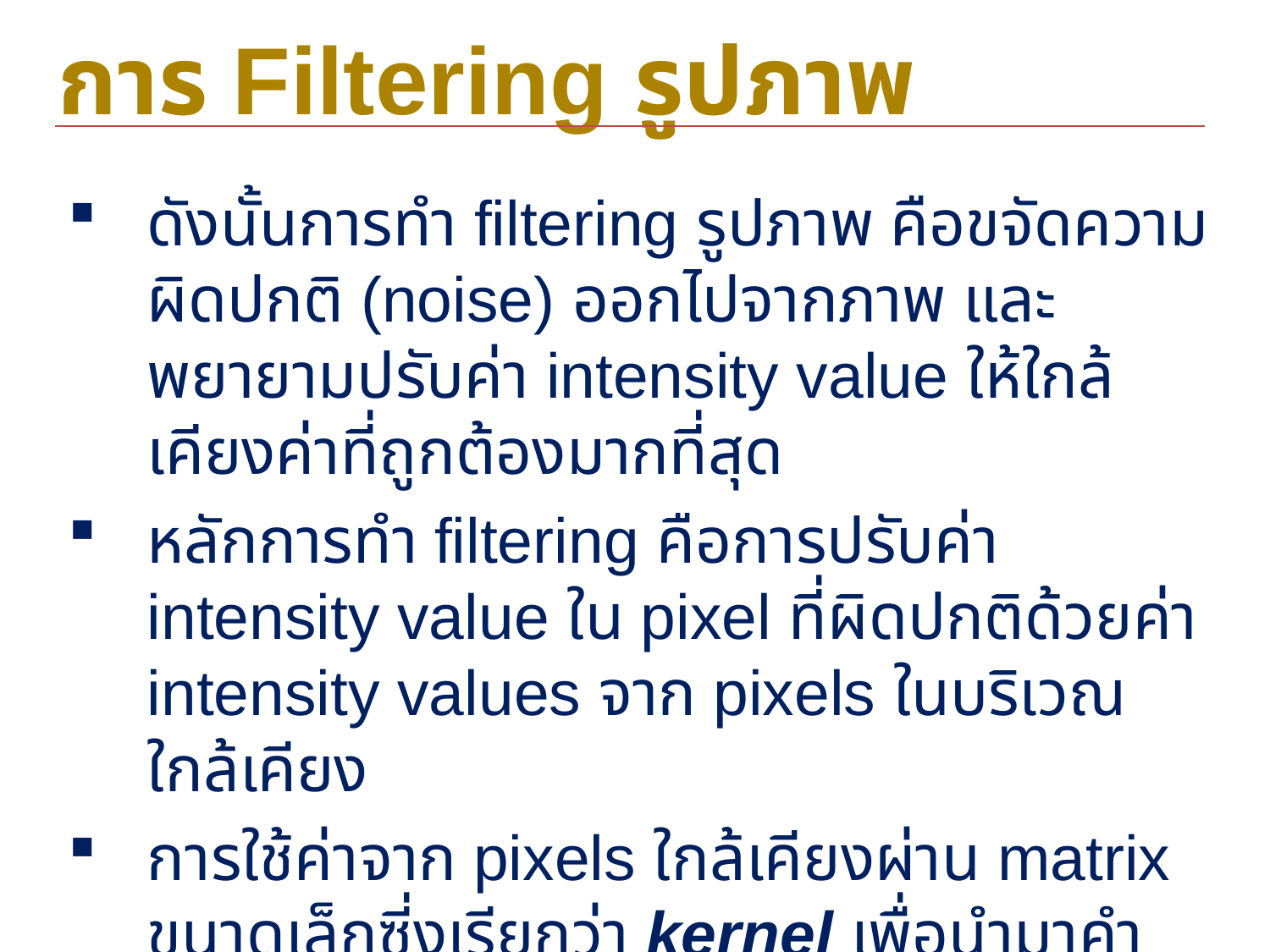

# การ Filtering รูปภาพ
ดังนั้นการทำ filtering รูปภาพ คือขจัดความผิดปกติ (noise) ออกไปจากภาพ และพยายามปรับค่า intensity value ให้ใกล้เคียงค่าที่ถูกต้องมากที่สุด
หลักการทำ filtering คือการปรับค่า intensity value ใน pixel ที่ผิดปกติด้วยค่า intensity values จาก pixels ในบริเวณใกล้เคียง
การใช้ค่าจาก pixels ใกล้เคียงผ่าน matrix ขนาดเล็กซี่งเรียกว่า kernel เพื่อนำมาคำนวนปรับค่าใน pixel ที่ผิดปกติให้มีค่าใหม่ใกล้เคียงกัน